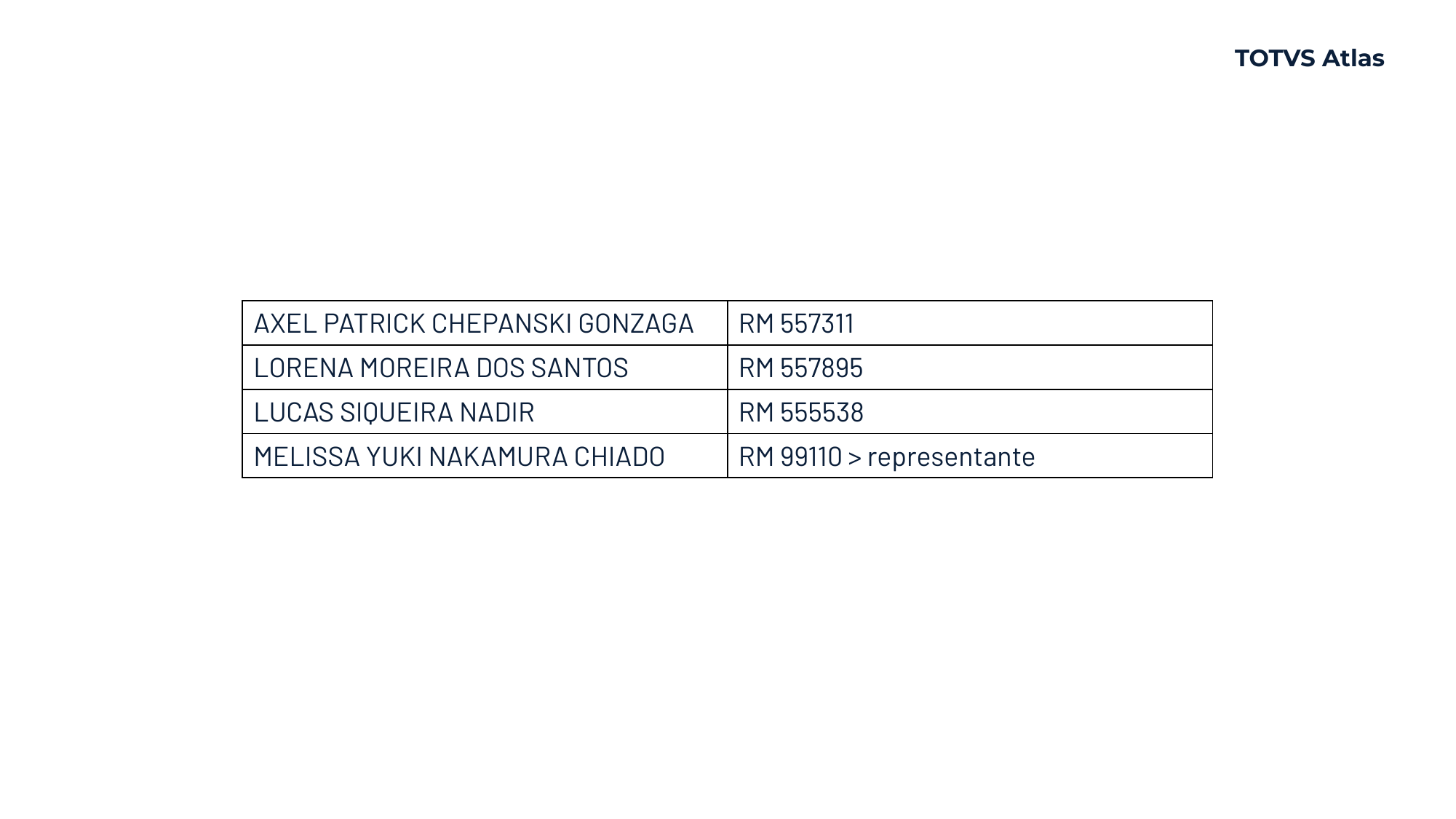

TOTVS Atlas
| AXEL PATRICK CHEPANSKI GONZAGA | RM 557311 |
| --- | --- |
| LORENA MOREIRA DOS SANTOS | RM 557895 |
| LUCAS SIQUEIRA NADIR | RM 555538 |
| MELISSA YUKI NAKAMURA CHIADO | RM 99110 > representante |